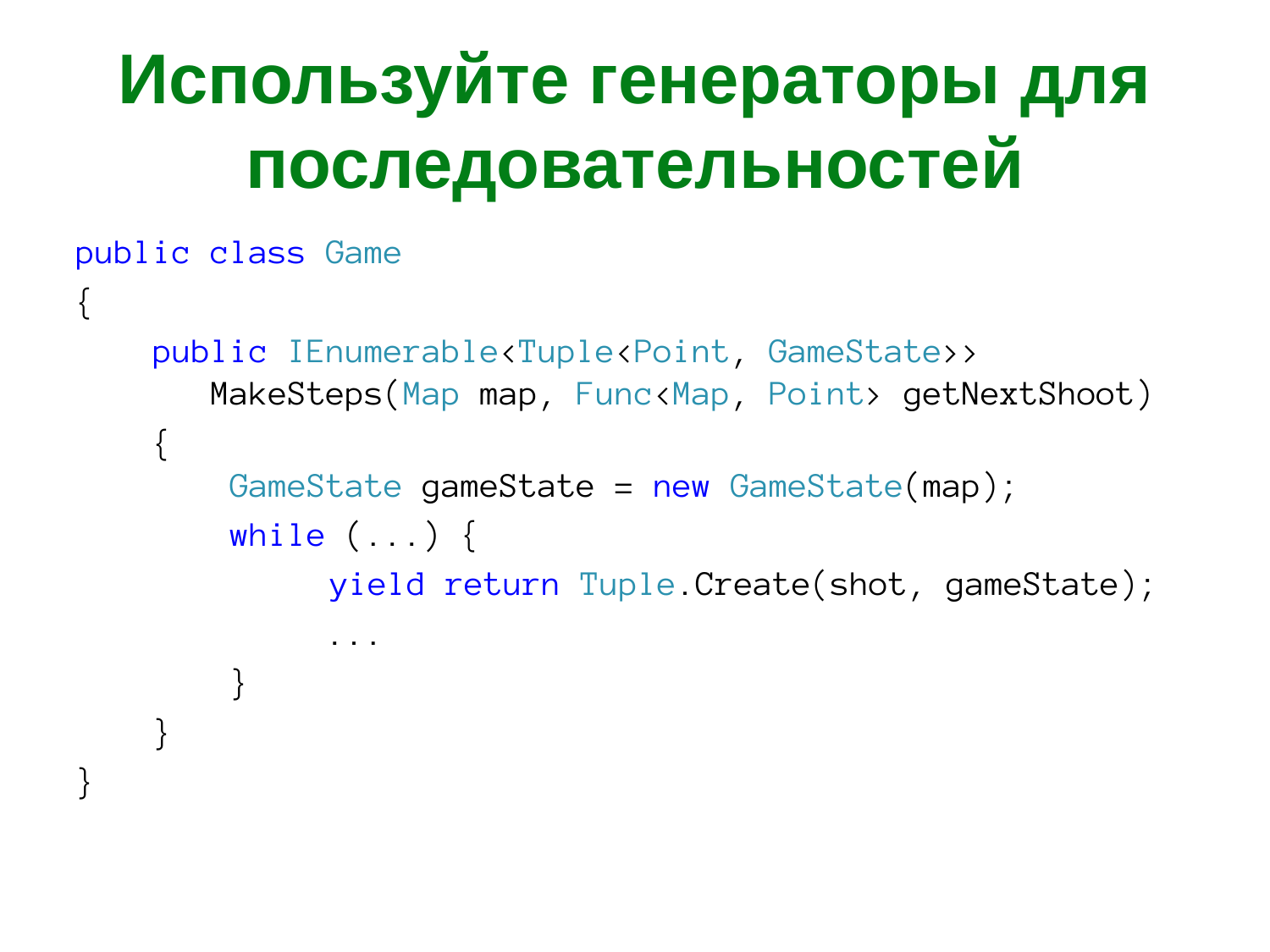

# Используйте генераторы для последовательностей
public class Game
{
    public IEnumerable<Tuple<Point, GameState>>
       MakeSteps(Map map, Func<Map, Point> getNextShoot)
    {
        GameState gameState = new GameState(map);
        while (...) {
        	yield return Tuple.Create(shot, gameState);
             ...
        }
    }
}